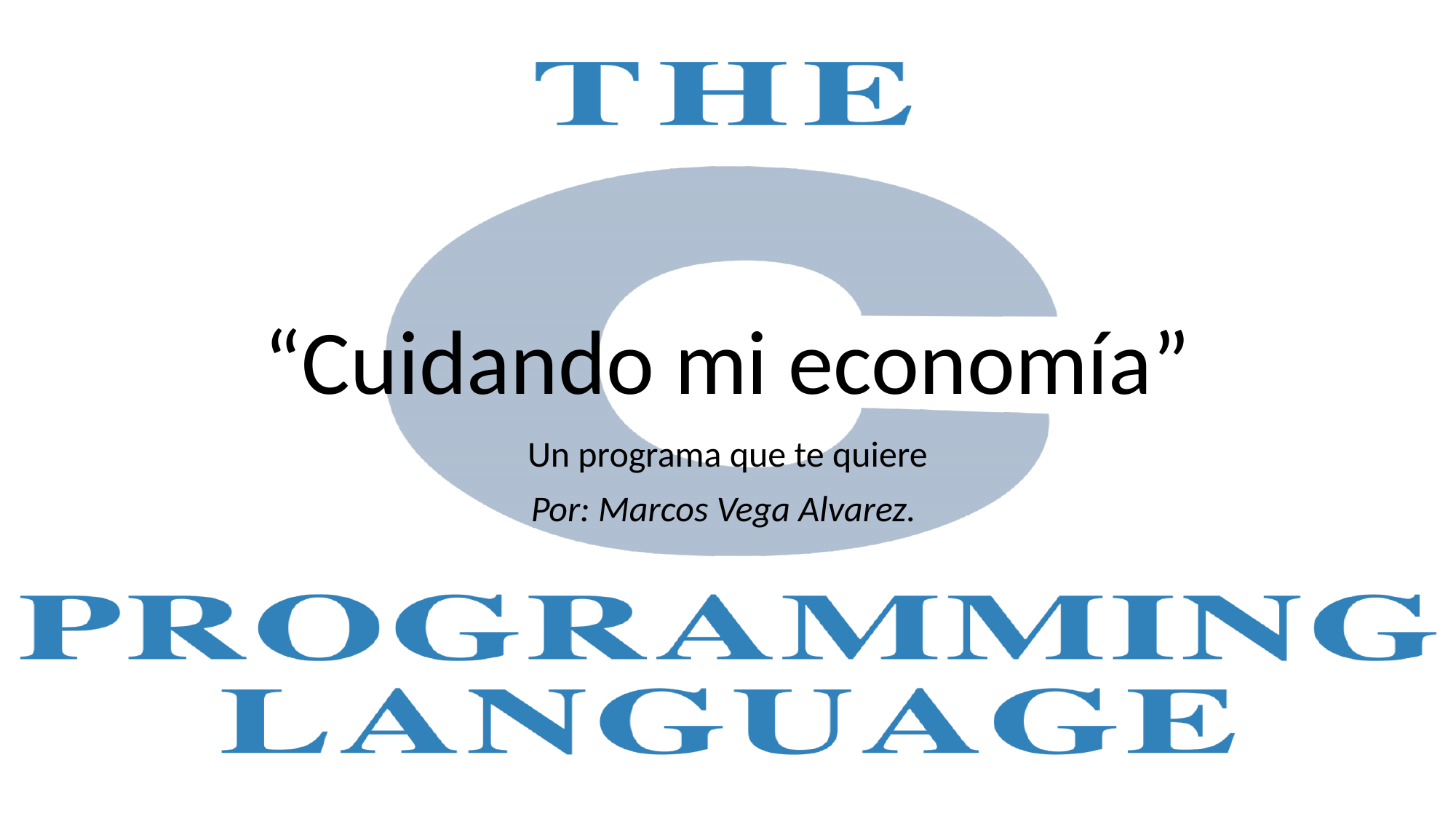

# “Cuidando mi economía”
Un programa que te quiere
Por: Marcos Vega Alvarez.